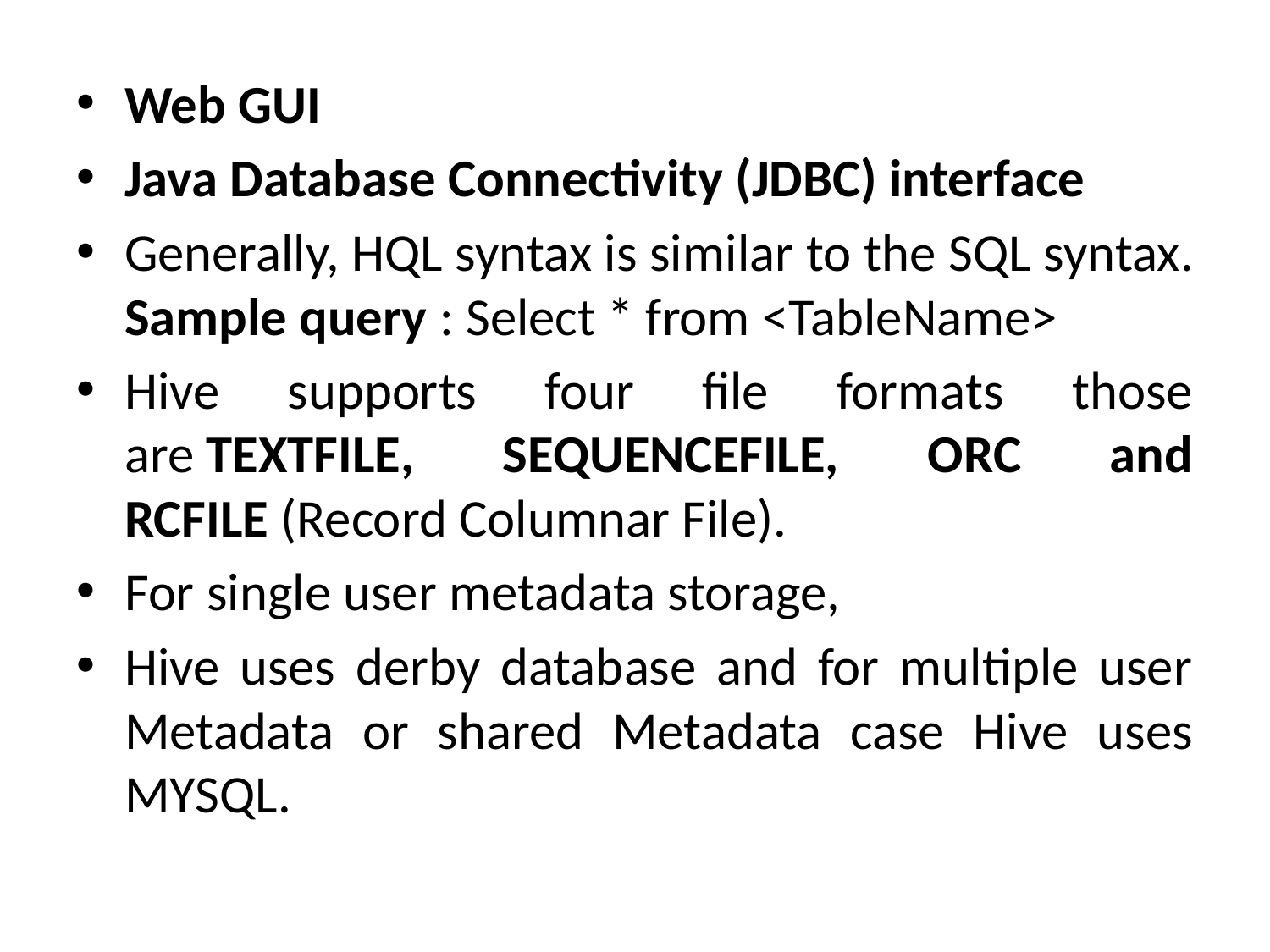

Web GUI
Java Database Connectivity (JDBC) interface
Generally, HQL syntax is similar to the SQL syntax. Sample query : Select * from <TableName>
Hive supports four file formats those are TEXTFILE, SEQUENCEFILE, ORC and RCFILE (Record Columnar File).
For single user metadata storage,
Hive uses derby database and for multiple user Metadata or shared Metadata case Hive uses MYSQL.